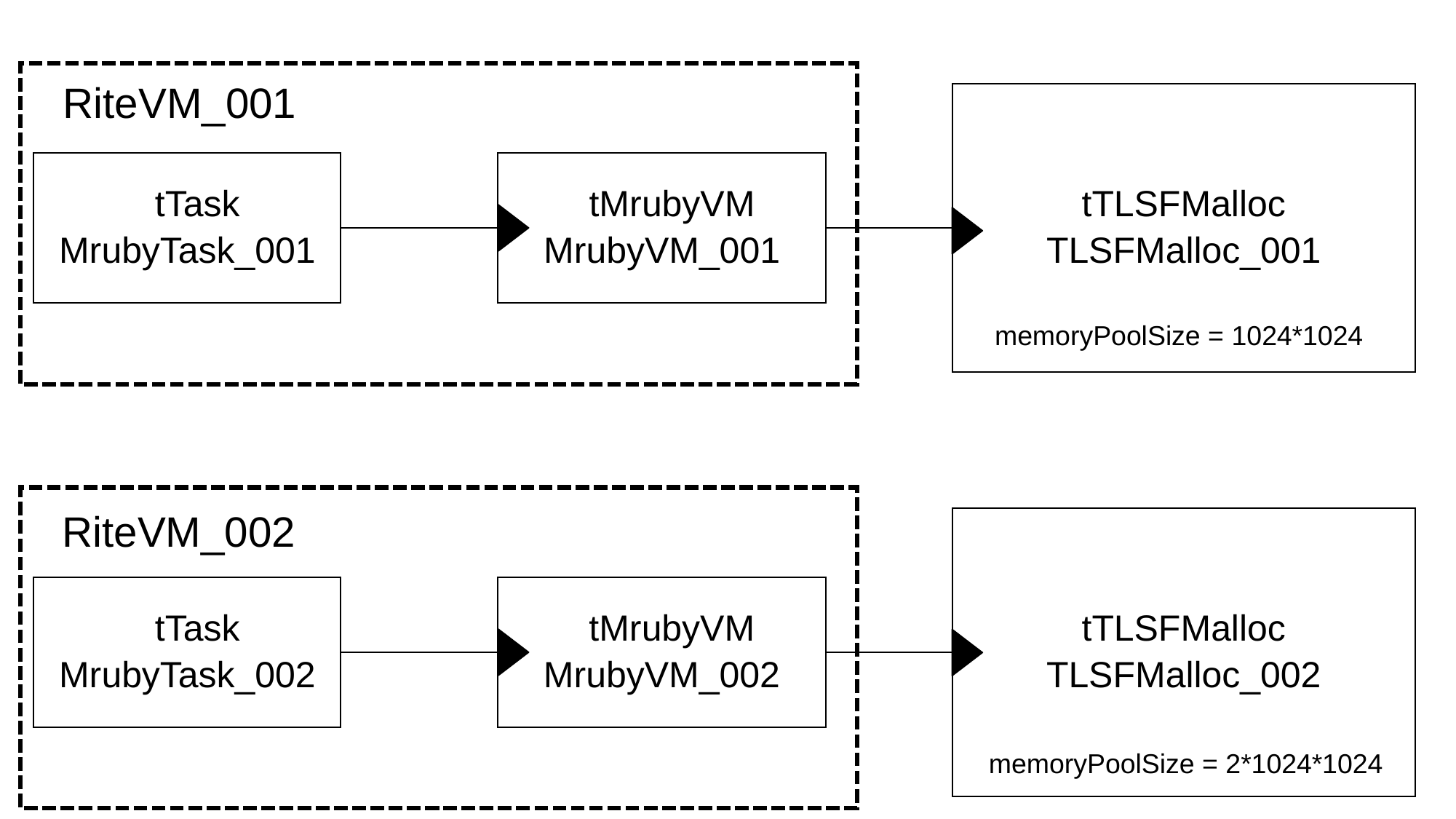

RiteVM_001

tTLSFMalloc
TLSFMalloc_001
  tTask
MrubyTask_001
  tMrubyVM
MrubyVM_001

memoryPoolSize = 1024*1024

RiteVM_002
tTLSFMalloc
TLSFMalloc_002
  tTask
MrubyTask_002
  tMrubyVM
MrubyVM_002

memoryPoolSize = 2*1024*1024